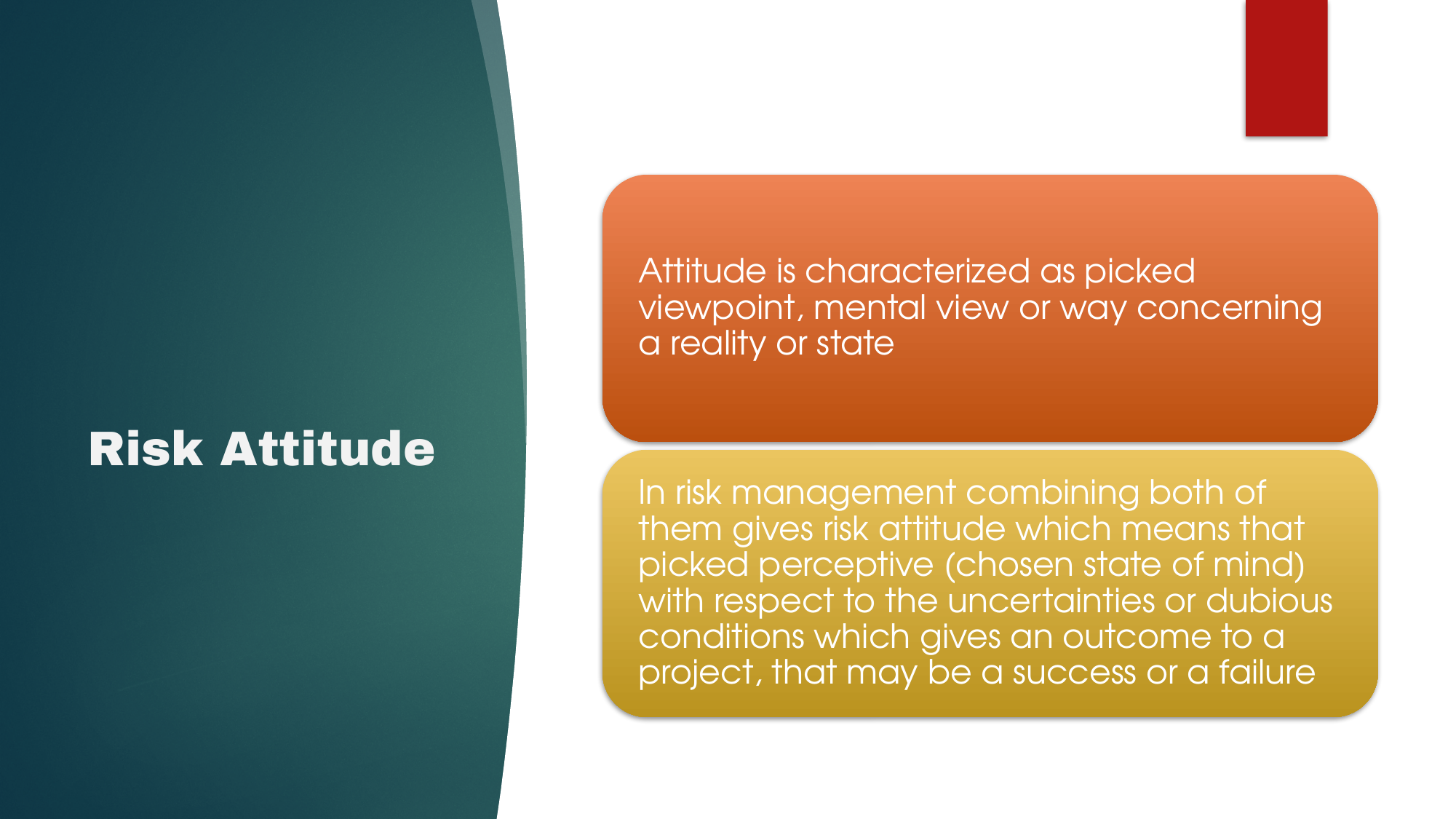

# Risk Attitude
Attitude is characterized as picked viewpoint, mental view or way concerning a reality or state
In risk management combining both of them gives risk attitude which means that picked perceptive (chosen state of mind) with respect to the uncertainties or dubious conditions which gives an outcome to a project, that may be a success or a failure